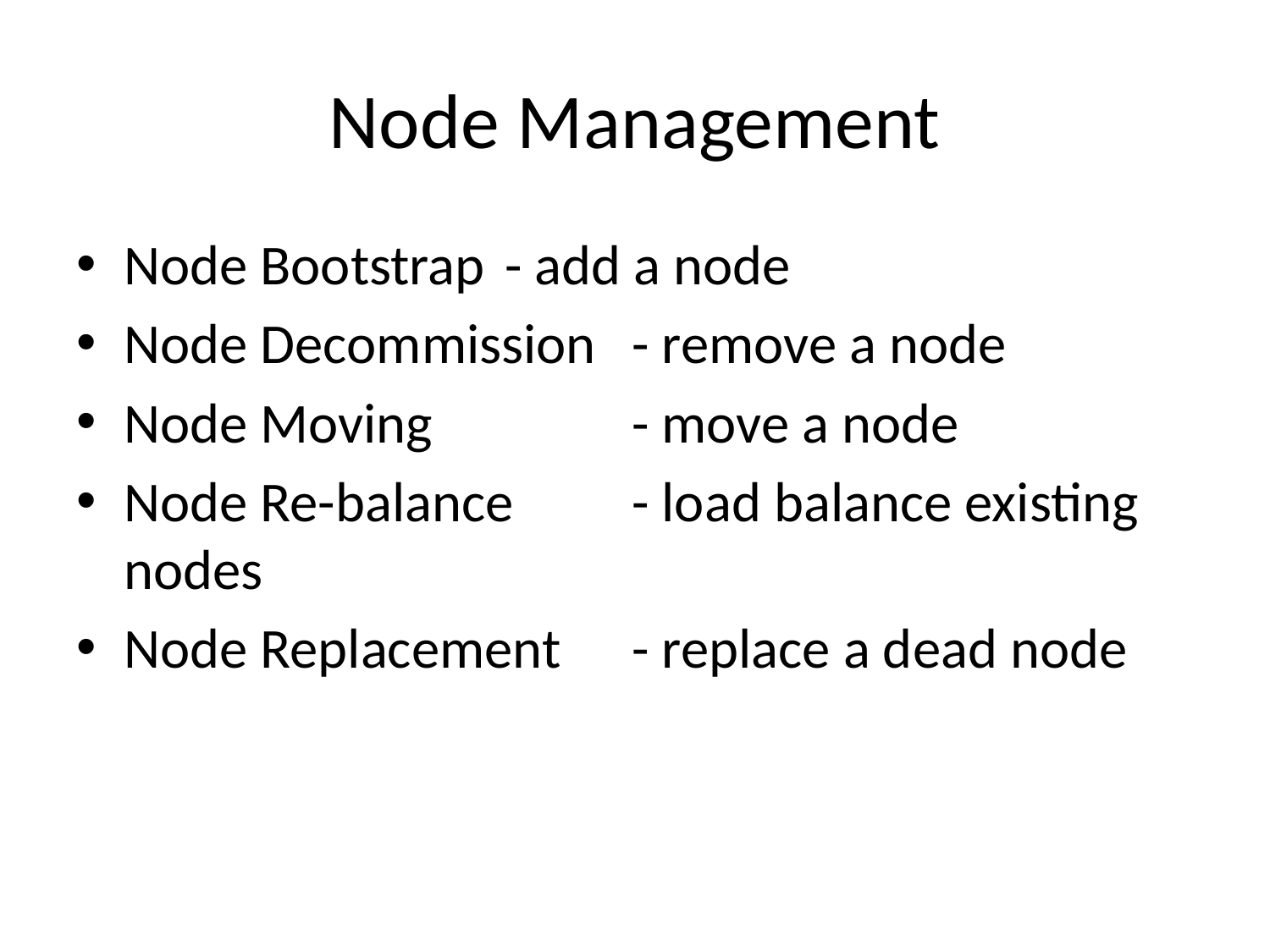

# Node Management
Node Bootstrap	- add a node
Node Decommission	- remove a node
Node Moving		- move a node
Node Re-balance	- load balance existing nodes
Node Replacement	- replace a dead node